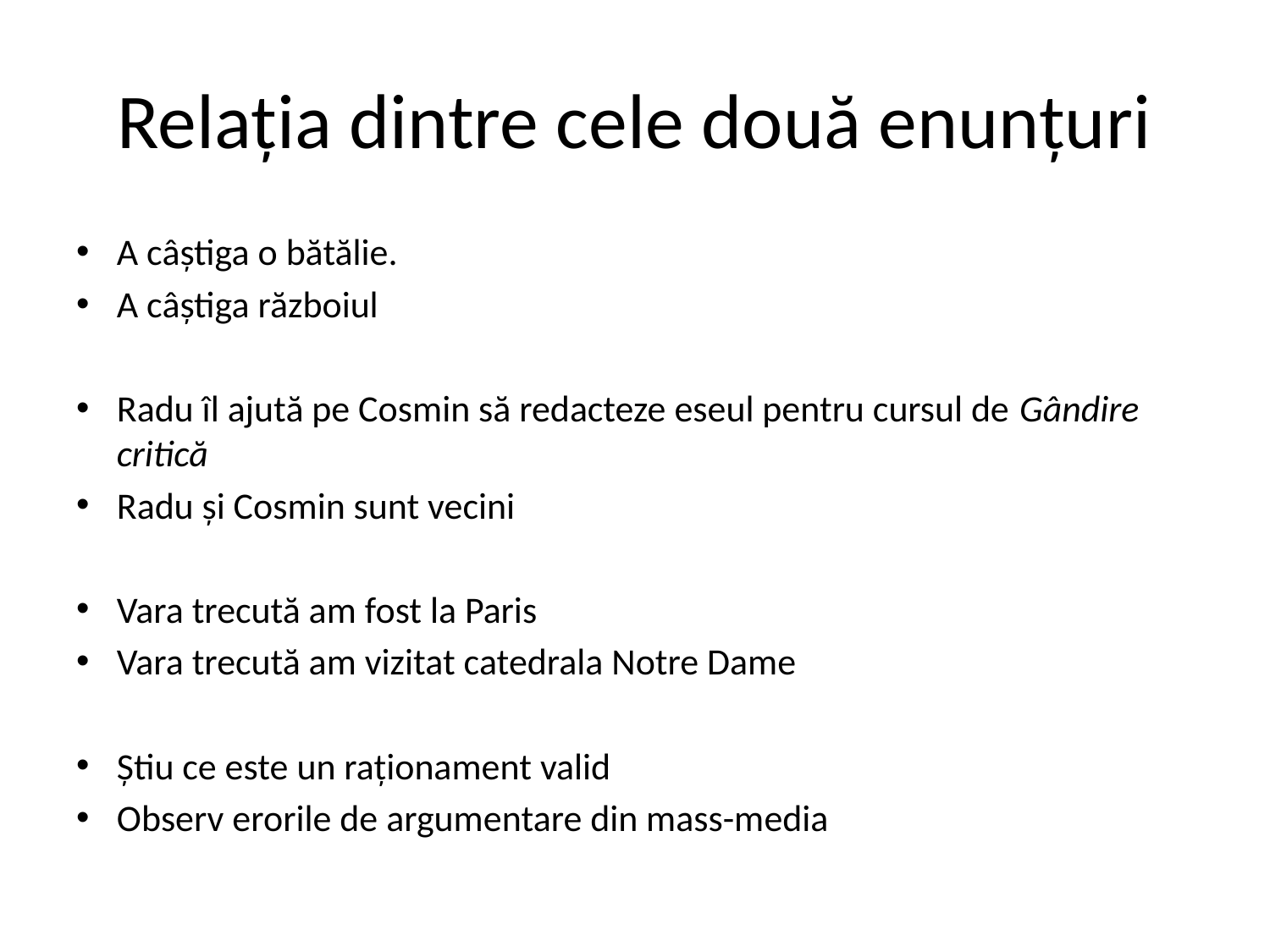

# Relația dintre cele două enunțuri
A câștiga o bătălie.
A câștiga războiul

Radu îl ajută pe Cosmin să redacteze eseul pentru cursul de Gândire critică
Radu și Cosmin sunt vecini

Vara trecută am fost la Paris
Vara trecută am vizitat catedrala Notre Dame

Știu ce este un raționament valid
Observ erorile de argumentare din mass-media